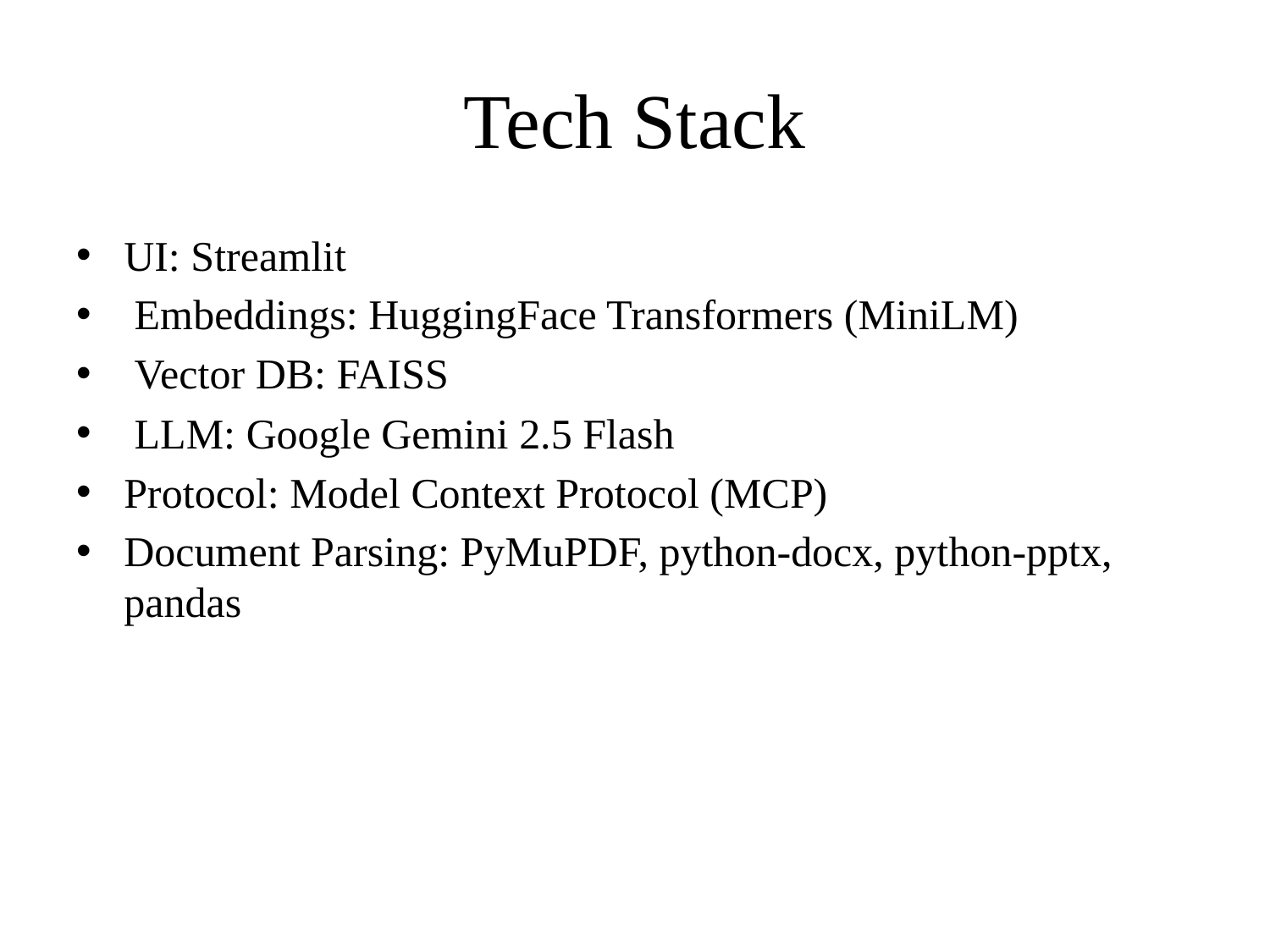

# Tech Stack
UI: Streamlit
 Embeddings: HuggingFace Transformers (MiniLM)
 Vector DB: FAISS
 LLM: Google Gemini 2.5 Flash
Protocol: Model Context Protocol (MCP)
Document Parsing: PyMuPDF, python-docx, python-pptx, pandas